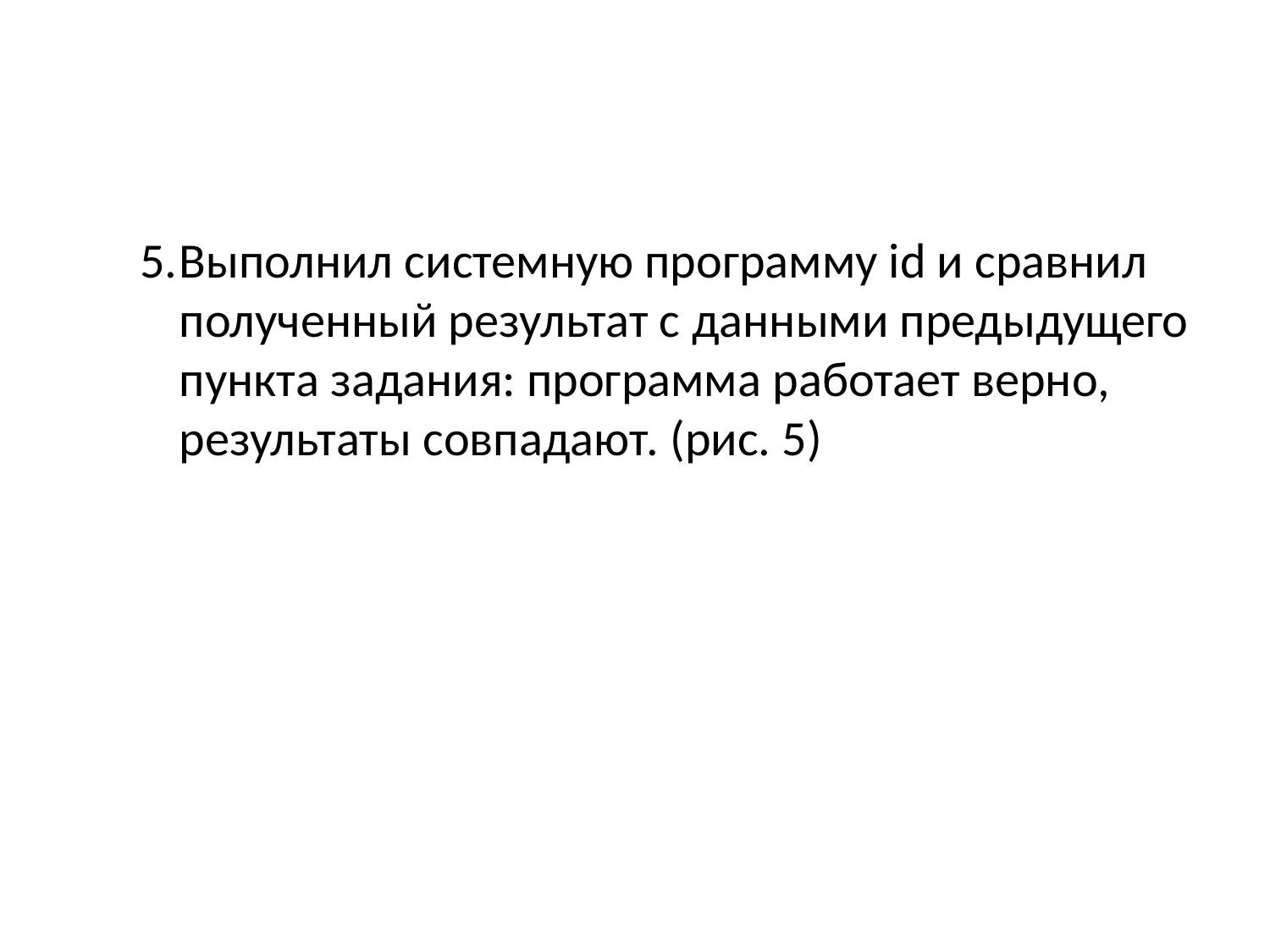

Выполнил системную программу id и сравнил полученный результат с данными предыдущего пункта задания: программа работает верно, результаты совпадают. (рис. 5)